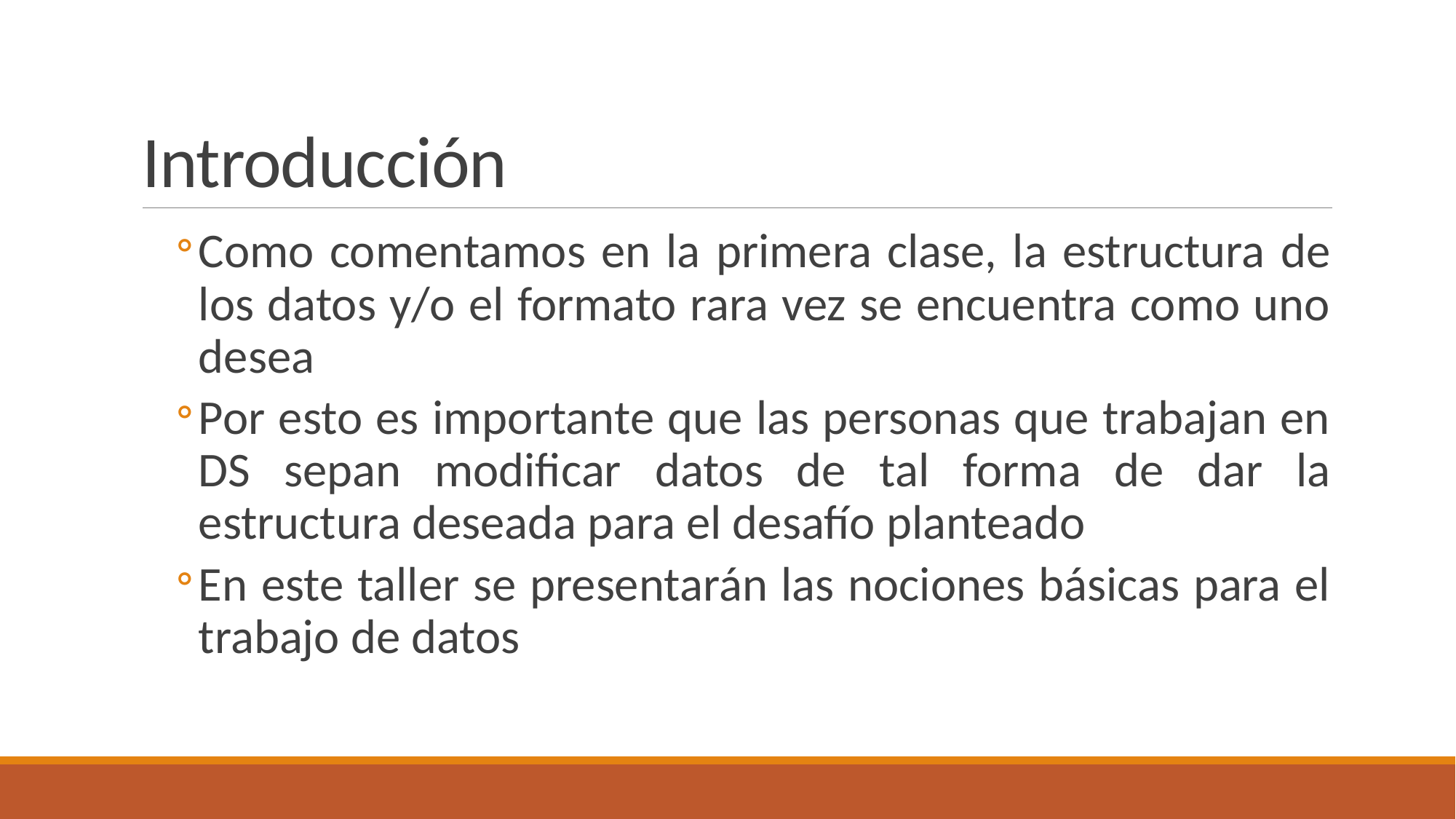

# Introducción
Como comentamos en la primera clase, la estructura de los datos y/o el formato rara vez se encuentra como uno desea
Por esto es importante que las personas que trabajan en DS sepan modificar datos de tal forma de dar la estructura deseada para el desafío planteado
En este taller se presentarán las nociones básicas para el trabajo de datos